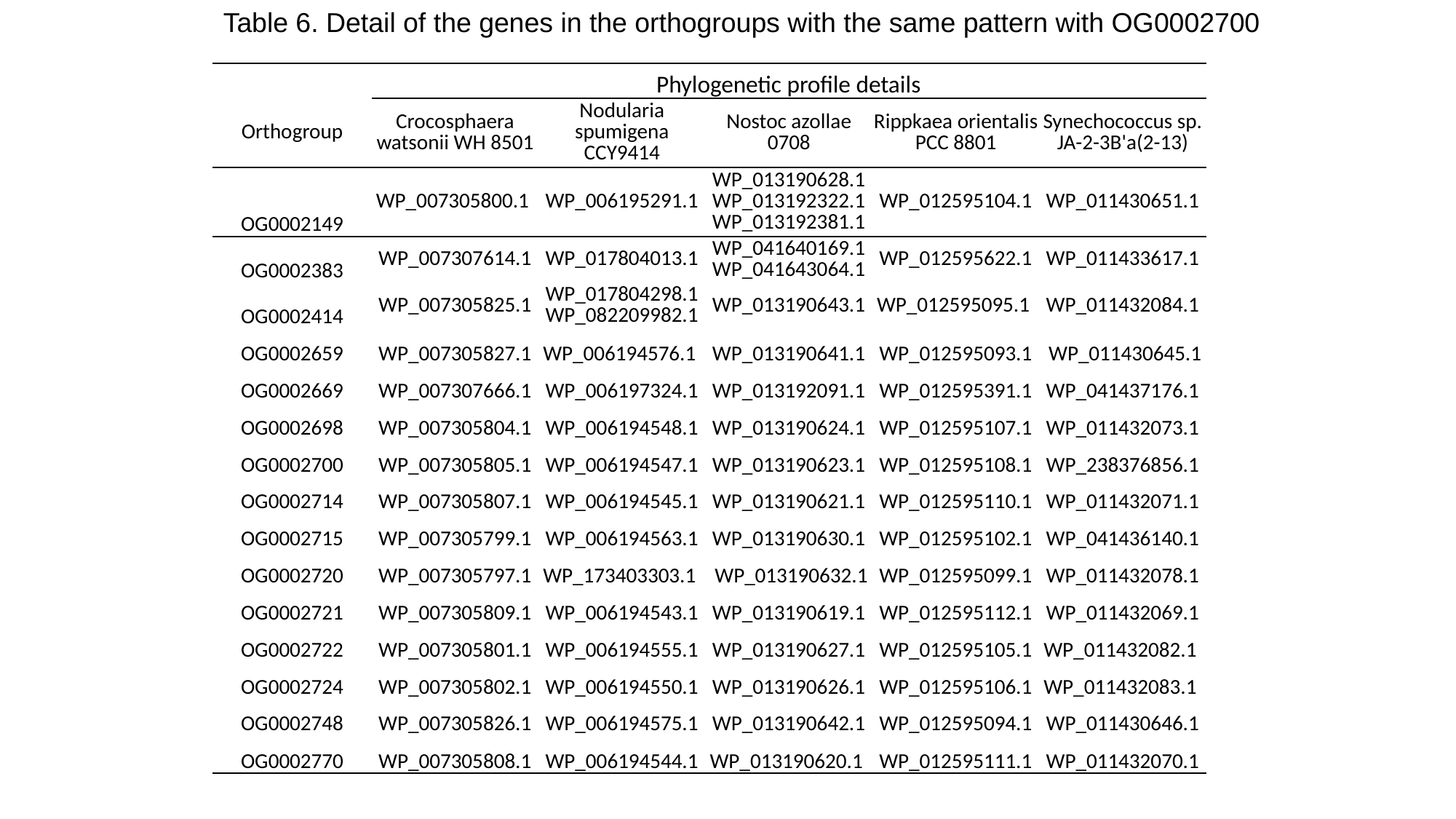

Table 6. Detail of the genes in the orthogroups with the same pattern with OG0002700
|  | Phylogenetic profile details |  |  |  |  |
| --- | --- | --- | --- | --- | --- |
| Orthogroup | Crocosphaera watsonii WH 8501 | Nodularia spumigena CCY9414 | Nostoc azollae 0708 | Rippkaea orientalis PCC 8801 | Synechococcus sp. JA-2-3B'a(2-13) |
| OG0002149 | WP\_007305800.1 | WP\_006195291.1 | WP\_013190628.1 WP\_013192322.1 WP\_013192381.1 | WP\_012595104.1 | WP\_011430651.1 |
| OG0002383 | WP\_007307614.1 | WP\_017804013.1 | WP\_041640169.1 WP\_041643064.1 | WP\_012595622.1 | WP\_011433617.1 |
| OG0002414 | WP\_007305825.1 | WP\_017804298.1 WP\_082209982.1 | WP\_013190643.1 | WP\_012595095.1 | WP\_011432084.1 |
| OG0002659 | WP\_007305827.1 | WP\_006194576.1 | WP\_013190641.1 | WP\_012595093.1 | WP\_011430645.1 |
| OG0002669 | WP\_007307666.1 | WP\_006197324.1 | WP\_013192091.1 | WP\_012595391.1 | WP\_041437176.1 |
| OG0002698 | WP\_007305804.1 | WP\_006194548.1 | WP\_013190624.1 | WP\_012595107.1 | WP\_011432073.1 |
| OG0002700 | WP\_007305805.1 | WP\_006194547.1 | WP\_013190623.1 | WP\_012595108.1 | WP\_238376856.1 |
| OG0002714 | WP\_007305807.1 | WP\_006194545.1 | WP\_013190621.1 | WP\_012595110.1 | WP\_011432071.1 |
| OG0002715 | WP\_007305799.1 | WP\_006194563.1 | WP\_013190630.1 | WP\_012595102.1 | WP\_041436140.1 |
| OG0002720 | WP\_007305797.1 | WP\_173403303.1 | WP\_013190632.1 | WP\_012595099.1 | WP\_011432078.1 |
| OG0002721 | WP\_007305809.1 | WP\_006194543.1 | WP\_013190619.1 | WP\_012595112.1 | WP\_011432069.1 |
| OG0002722 | WP\_007305801.1 | WP\_006194555.1 | WP\_013190627.1 | WP\_012595105.1 | WP\_011432082.1 |
| OG0002724 | WP\_007305802.1 | WP\_006194550.1 | WP\_013190626.1 | WP\_012595106.1 | WP\_011432083.1 |
| OG0002748 | WP\_007305826.1 | WP\_006194575.1 | WP\_013190642.1 | WP\_012595094.1 | WP\_011430646.1 |
| OG0002770 | WP\_007305808.1 | WP\_006194544.1 | WP\_013190620.1 | WP\_012595111.1 | WP\_011432070.1 |